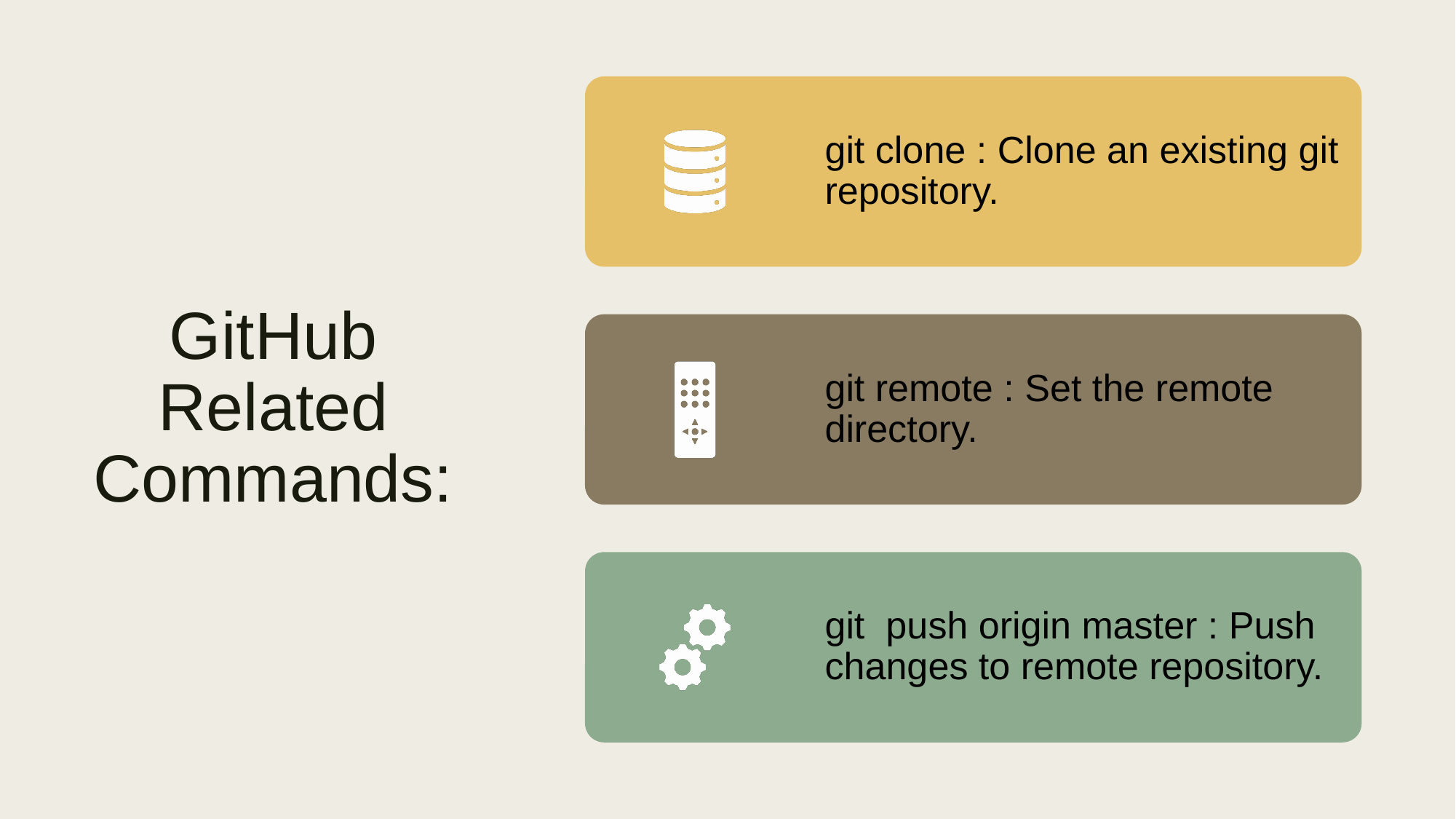

# GitHub Related Commands:
git clone : Clone an existing git repository.
git remote : Set the remote directory.
git  push origin master : Push changes to remote repository.